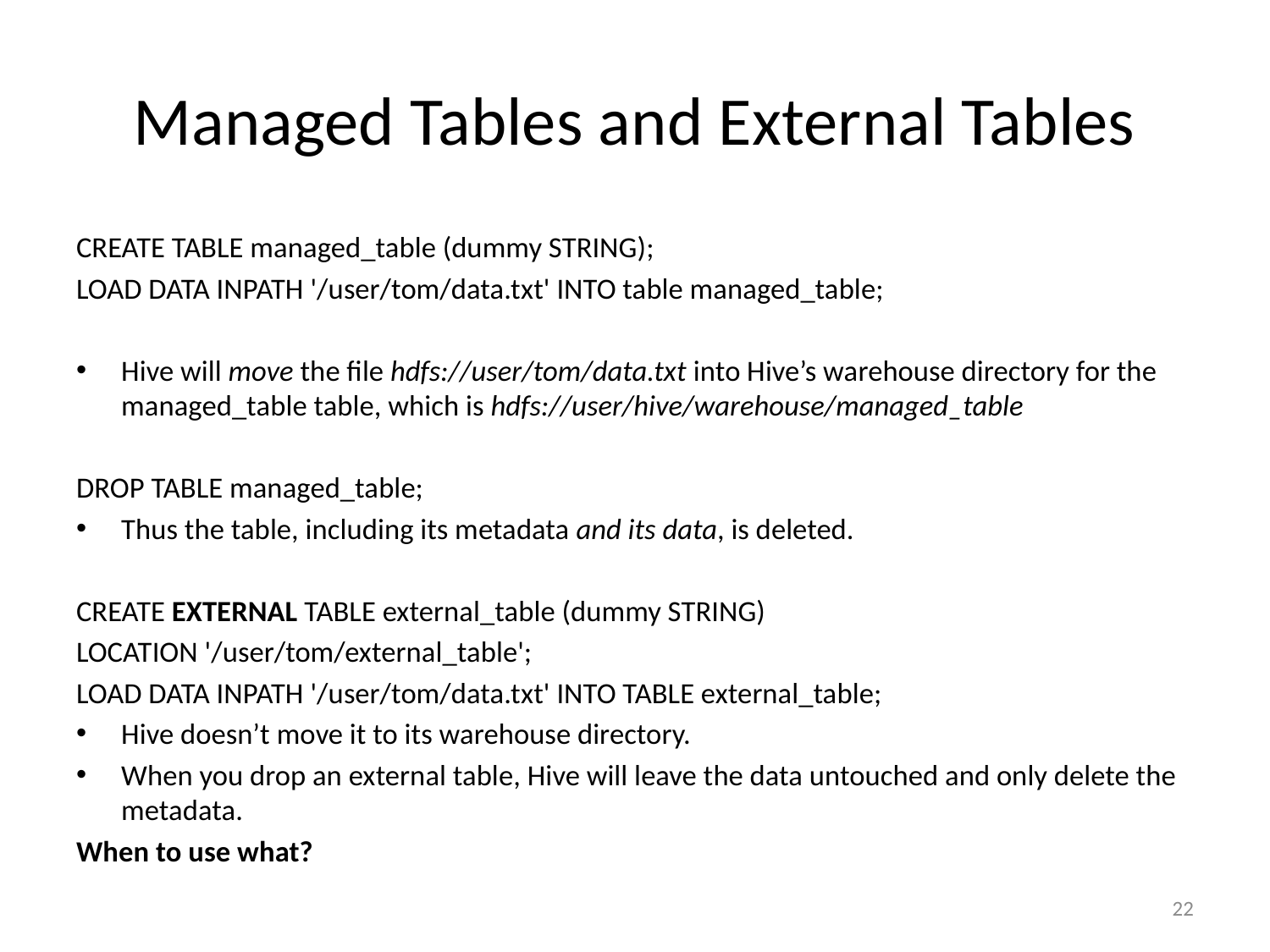

# Managed Tables and External Tables
CREATE TABLE managed_table (dummy STRING);
LOAD DATA INPATH '/user/tom/data.txt' INTO table managed_table;

Hive will move the file hdfs://user/tom/data.txt into Hive’s warehouse directory for the managed_table table, which is hdfs://user/hive/warehouse/managed_table

DROP TABLE managed_table;
Thus the table, including its metadata and its data, is deleted.

CREATE EXTERNAL TABLE external_table (dummy STRING)
LOCATION '/user/tom/external_table';
LOAD DATA INPATH '/user/tom/data.txt' INTO TABLE external_table;
Hive doesn’t move it to its warehouse directory.
When you drop an external table, Hive will leave the data untouched and only delete the metadata.
When to use what?
22